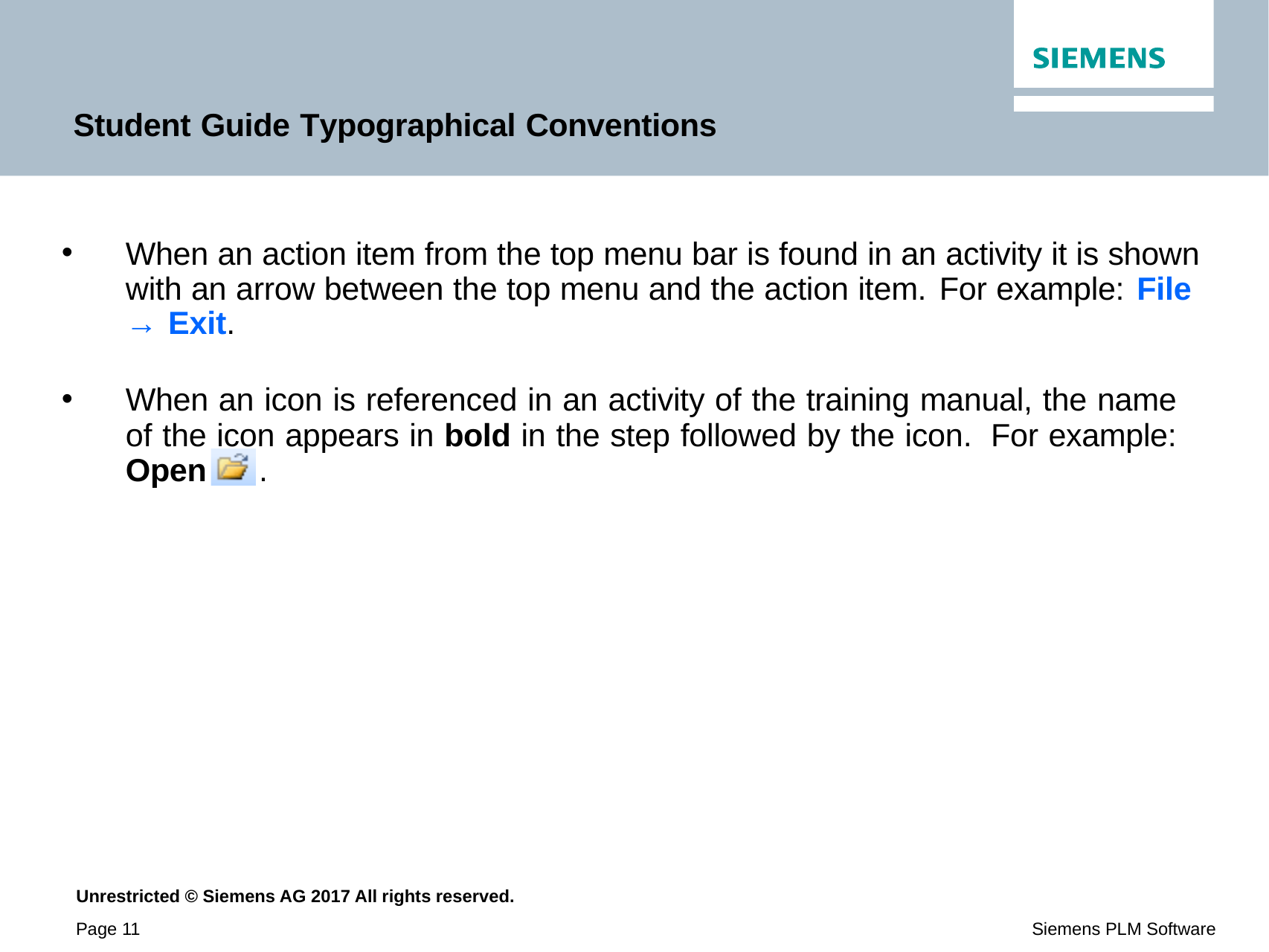

# Student Guide Typographical Conventions
When an action item from the top menu bar is found in an activity it is shown with an arrow between the top menu and the action item. For example: File
→ Exit.

When an icon is referenced in an activity of the training manual, the name of the icon appears in bold in the step followed by the icon.  For example: Open      .